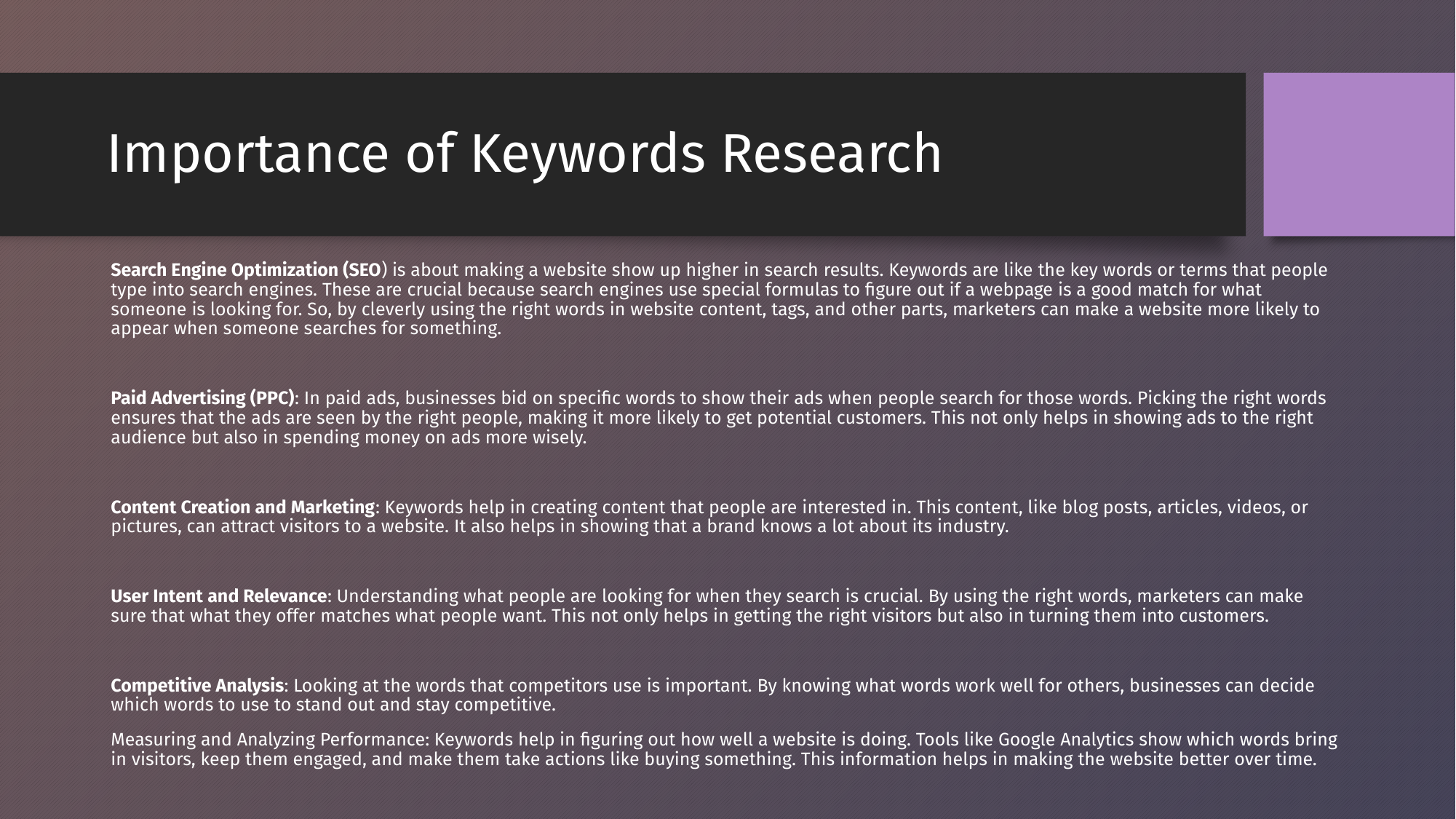

# Importance of Keywords Research

Search Engine Optimization (SEO) is about making a website show up higher in search results. Keywords are like the key words or terms that people type into search engines. These are crucial because search engines use special formulas to figure out if a webpage is a good match for what someone is looking for. So, by cleverly using the right words in website content, tags, and other parts, marketers can make a website more likely to appear when someone searches for something.

Paid Advertising (PPC): In paid ads, businesses bid on specific words to show their ads when people search for those words. Picking the right words ensures that the ads are seen by the right people, making it more likely to get potential customers. This not only helps in showing ads to the right audience but also in spending money on ads more wisely.

Content Creation and Marketing: Keywords help in creating content that people are interested in. This content, like blog posts, articles, videos, or pictures, can attract visitors to a website. It also helps in showing that a brand knows a lot about its industry.

User Intent and Relevance: Understanding what people are looking for when they search is crucial. By using the right words, marketers can make sure that what they offer matches what people want. This not only helps in getting the right visitors but also in turning them into customers.

Competitive Analysis: Looking at the words that competitors use is important. By knowing what words work well for others, businesses can decide which words to use to stand out and stay competitive.
Measuring and Analyzing Performance: Keywords help in figuring out how well a website is doing. Tools like Google Analytics show which words bring in visitors, keep them engaged, and make them take actions like buying something. This information helps in making the website better over time.